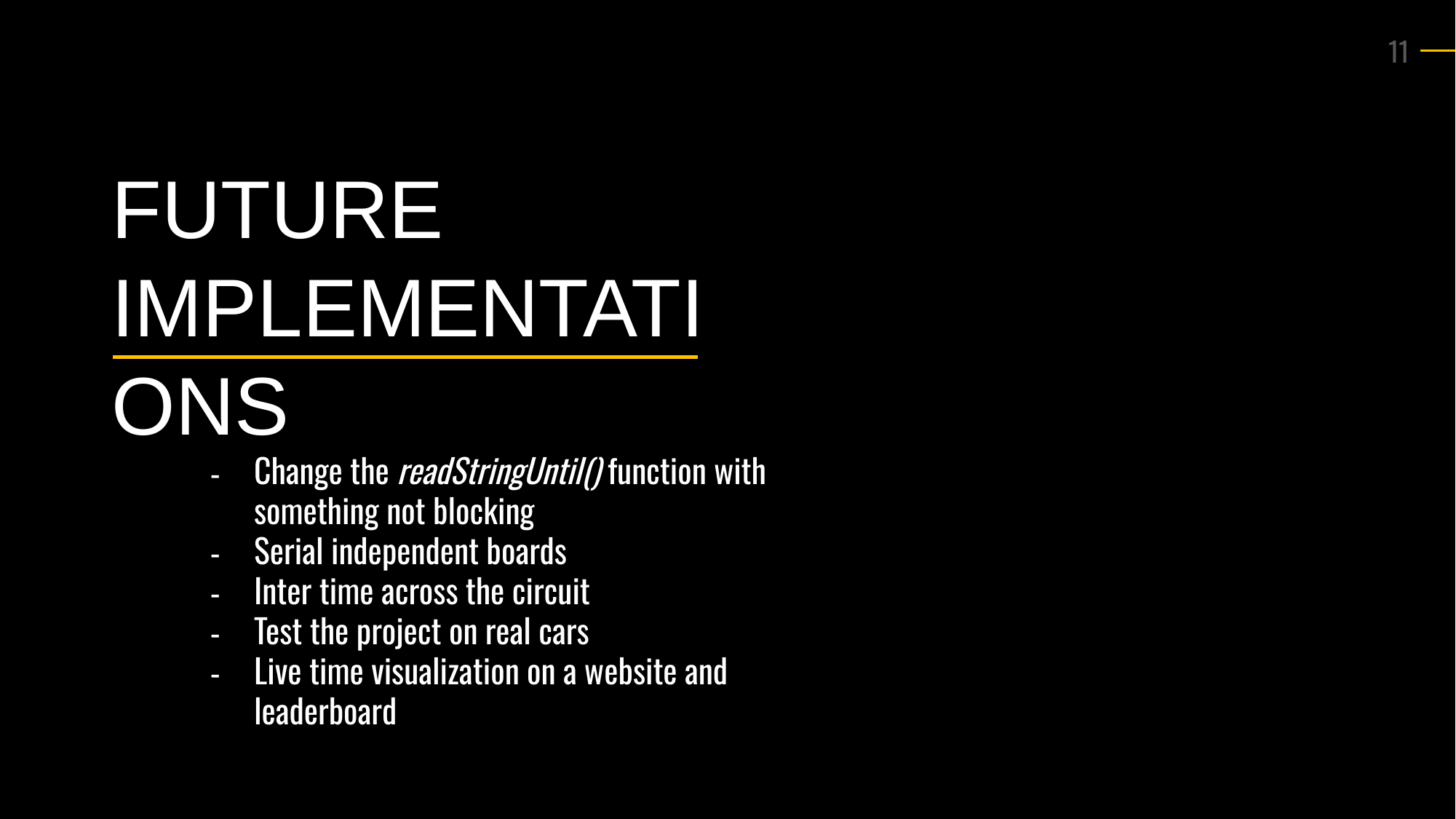

FUTURE IMPLEMENTATIONS
Change the readStringUntil() function with something not blocking
Serial independent boards
Inter time across the circuit
Test the project on real cars
Live time visualization on a website and leaderboard